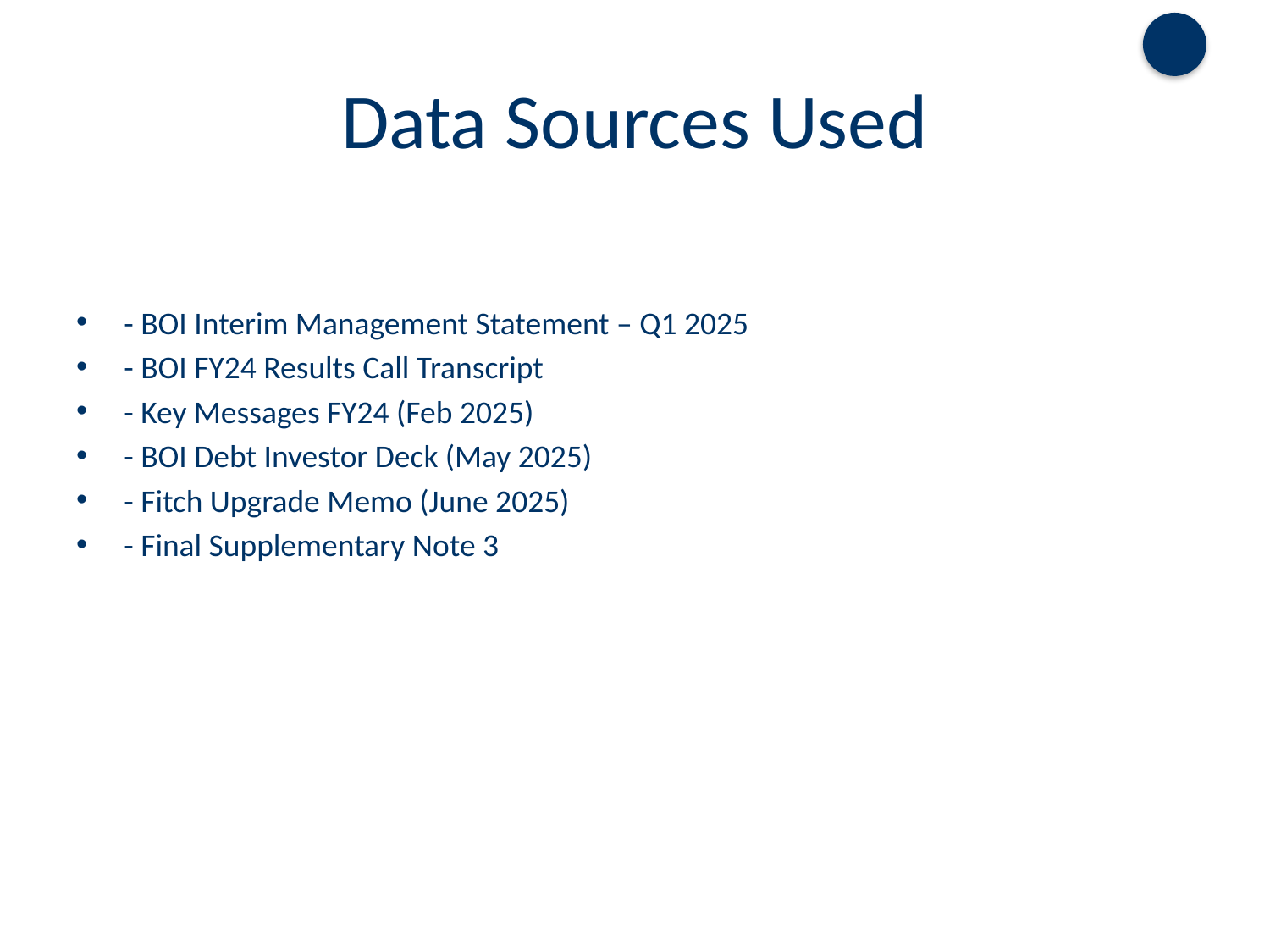

# Data Sources Used

- BOI Interim Management Statement – Q1 2025
- BOI FY24 Results Call Transcript
- Key Messages FY24 (Feb 2025)
- BOI Debt Investor Deck (May 2025)
- Fitch Upgrade Memo (June 2025)
- Final Supplementary Note 3